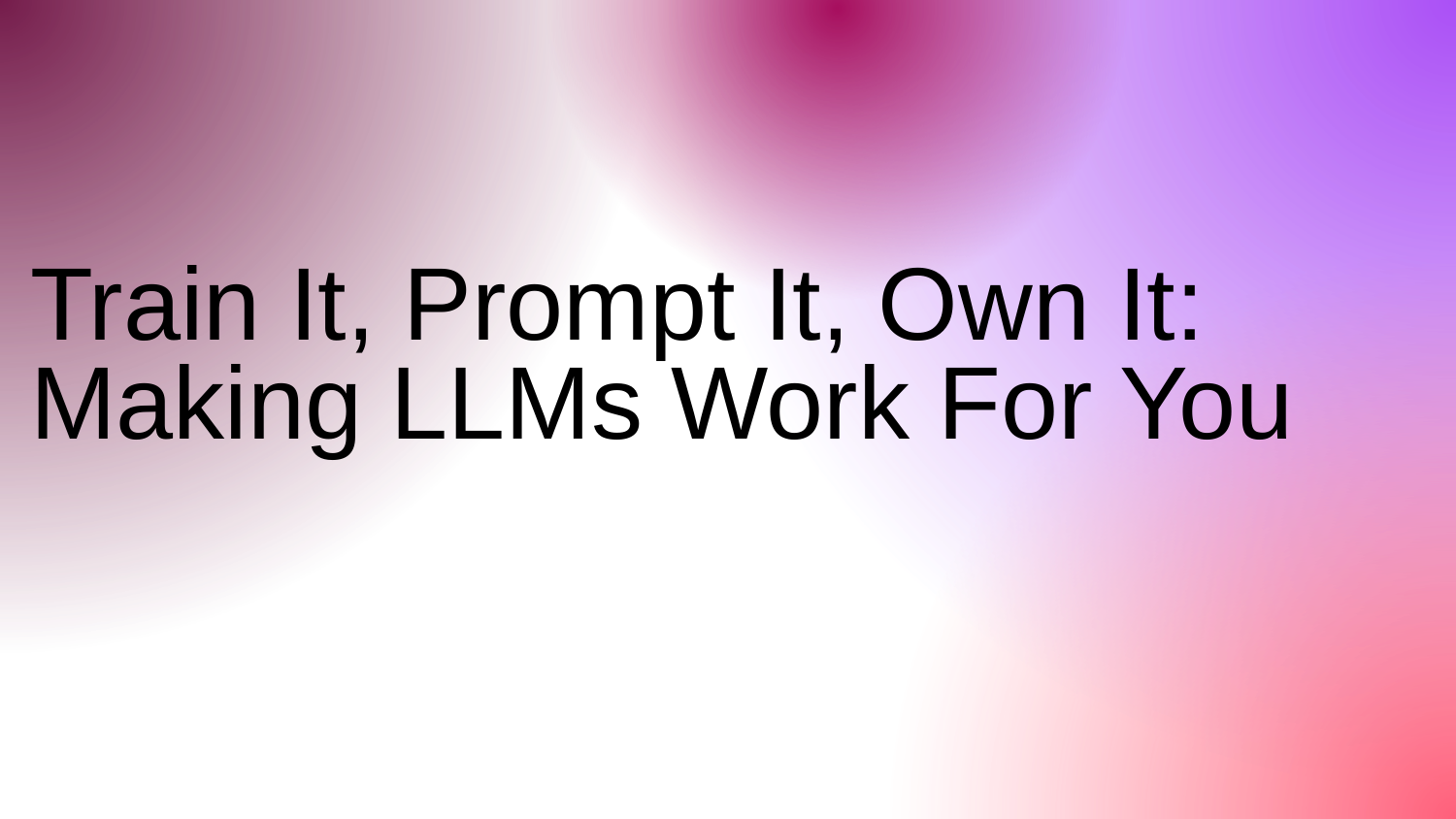

Nikko Carlo Yabut
Train It, Prompt It, Own It:
Making LLMs Work For You